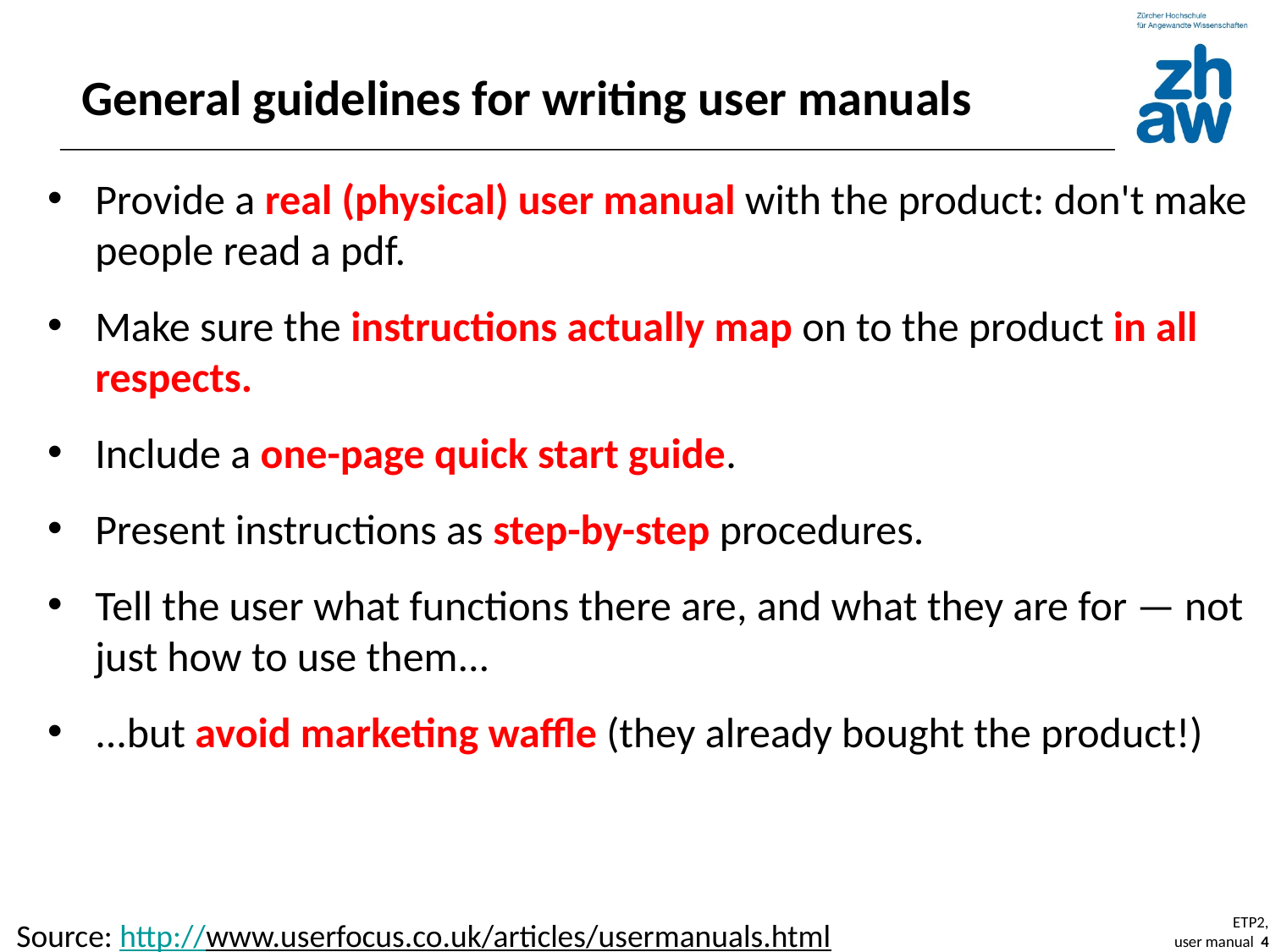

General guidelines for writing user manuals
Provide a real (physical) user manual with the product: don't make people read a pdf.

Make sure the instructions actually map on to the product in all respects.

Include a one-page quick start guide.

Present instructions as step-by-step procedures.

Tell the user what functions there are, and what they are for — not just how to use them...

...but avoid marketing waffle (they already bought the product!)

Source: http://www.userfocus.co.uk/articles/usermanuals.html